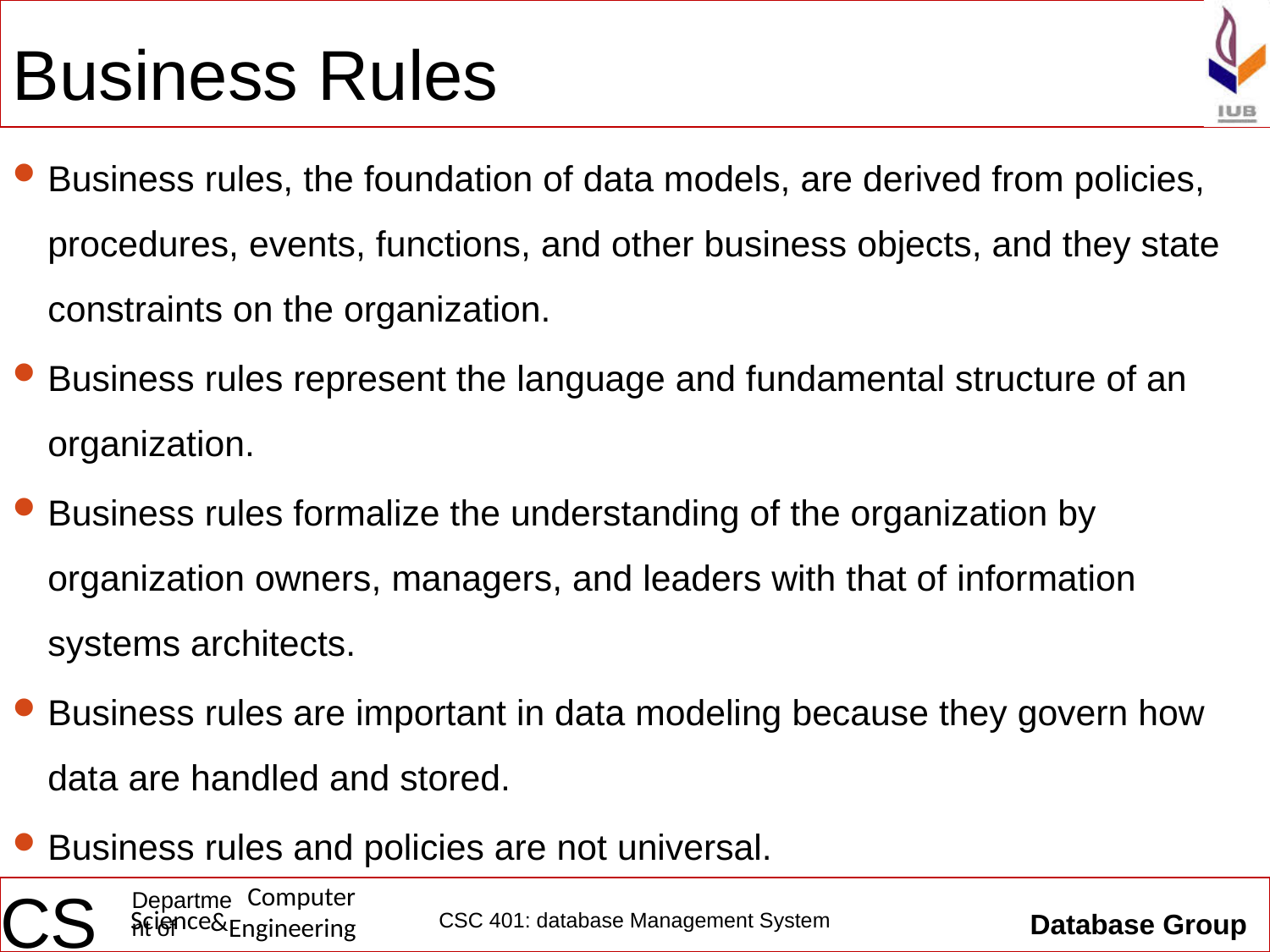

# Business Rules
Business rules, the foundation of data models, are derived from policies, procedures, events, functions, and other business objects, and they state constraints on the organization.
Business rules represent the language and fundamental structure of an organization.
Business rules formalize the understanding of the organization by organization owners, managers, and leaders with that of information systems architects.
Business rules are important in data modeling because they govern how data are handled and stored.
Business rules and policies are not universal.
CSC 401: database Management System